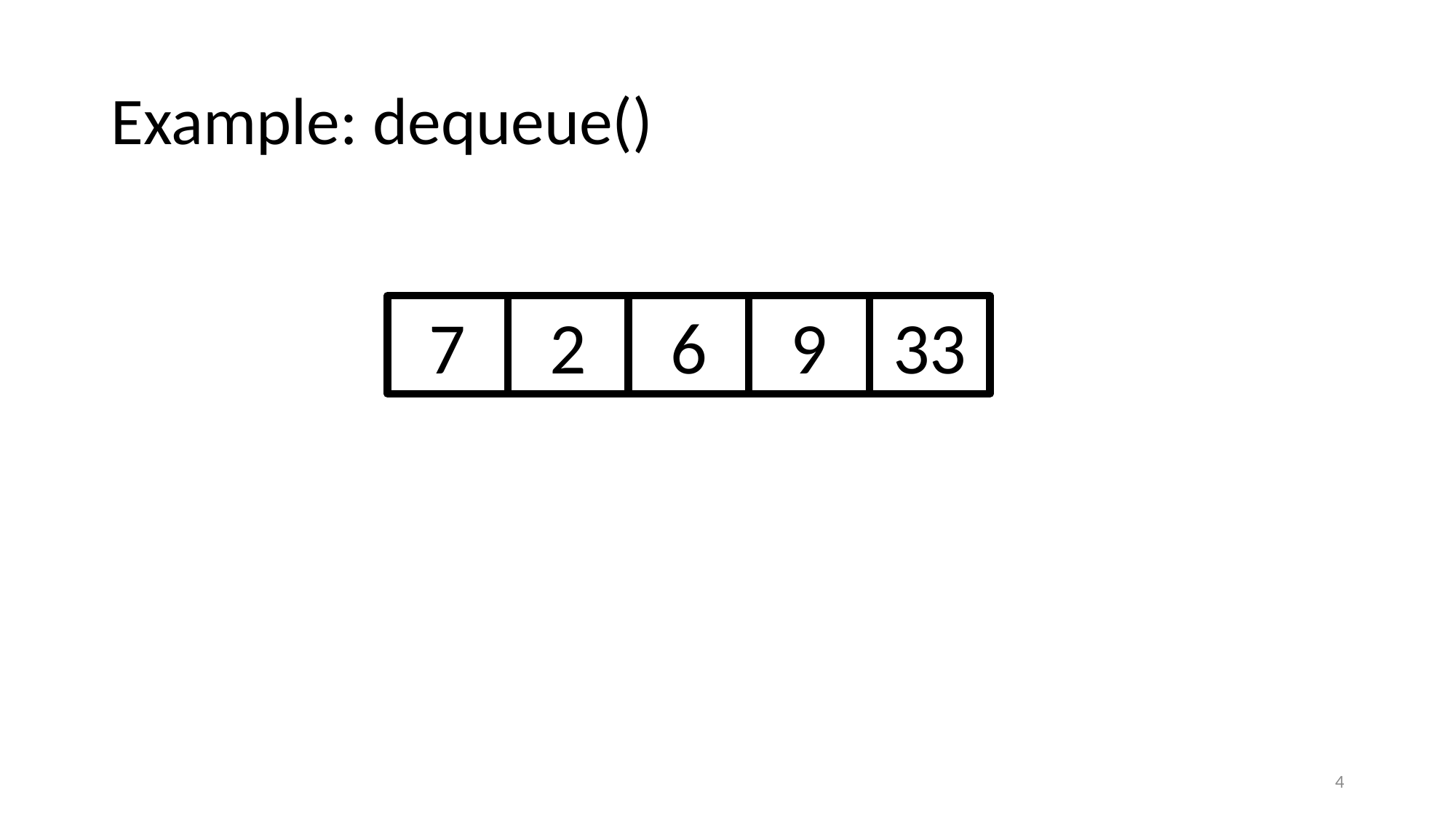

# Example: dequeue()
7
2
6
9
33
4